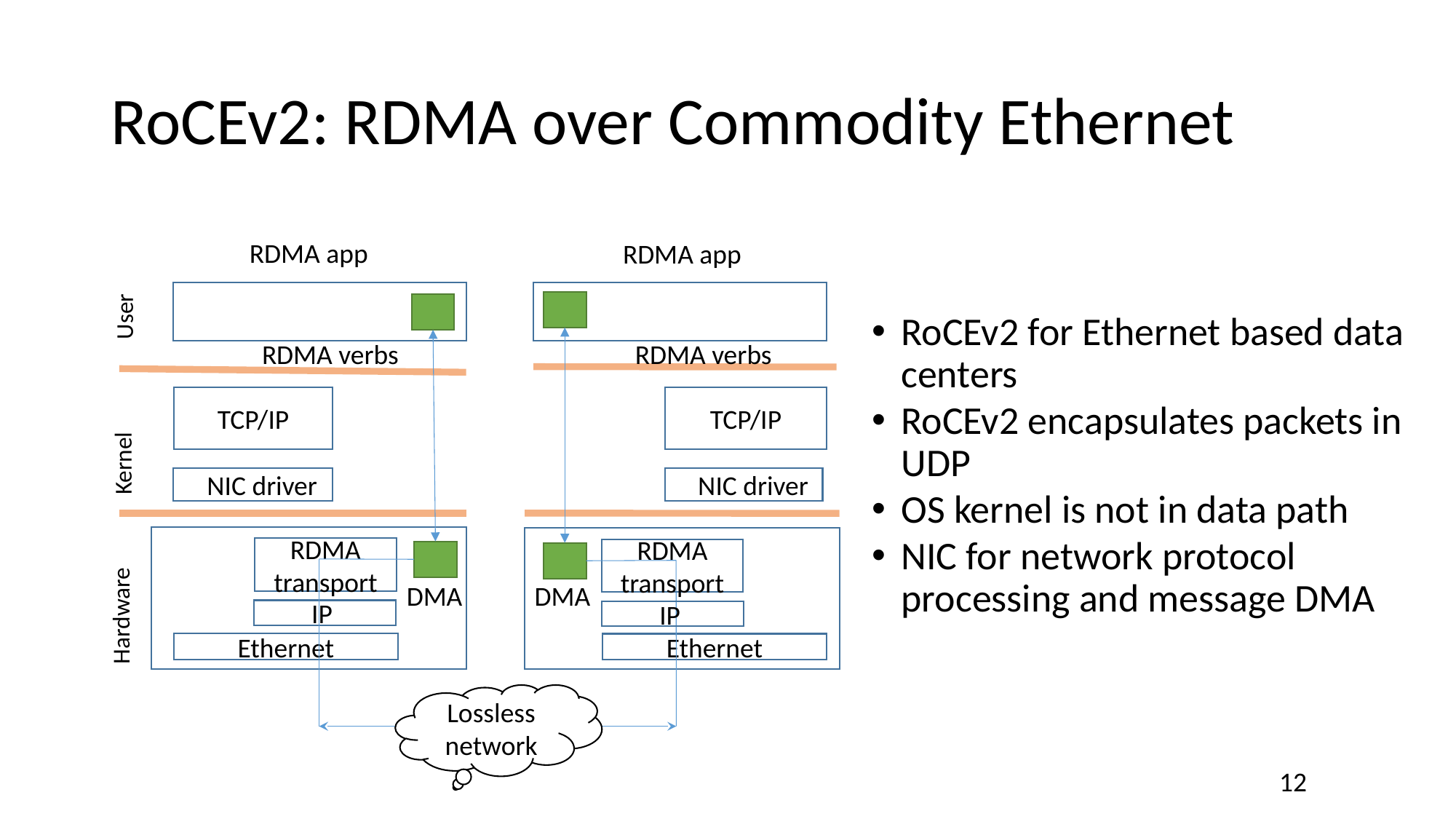

# RoCEv2: RDMA over Commodity Ethernet
RDMA app
RDMA app

DMA

User
RDMA verbs
RDMA verbs
TCP/IP
TCP/IP
Kernel
   NIC driver
   NIC driver

RDMA transport
RDMA transport

DMA
Hardware
IP
IP
Ethernet
Ethernet
Lossless network
RoCEv2 for Ethernet based data centers
RoCEv2 encapsulates packets in UDP
OS kernel is not in data path
NIC for network protocol processing and message DMA